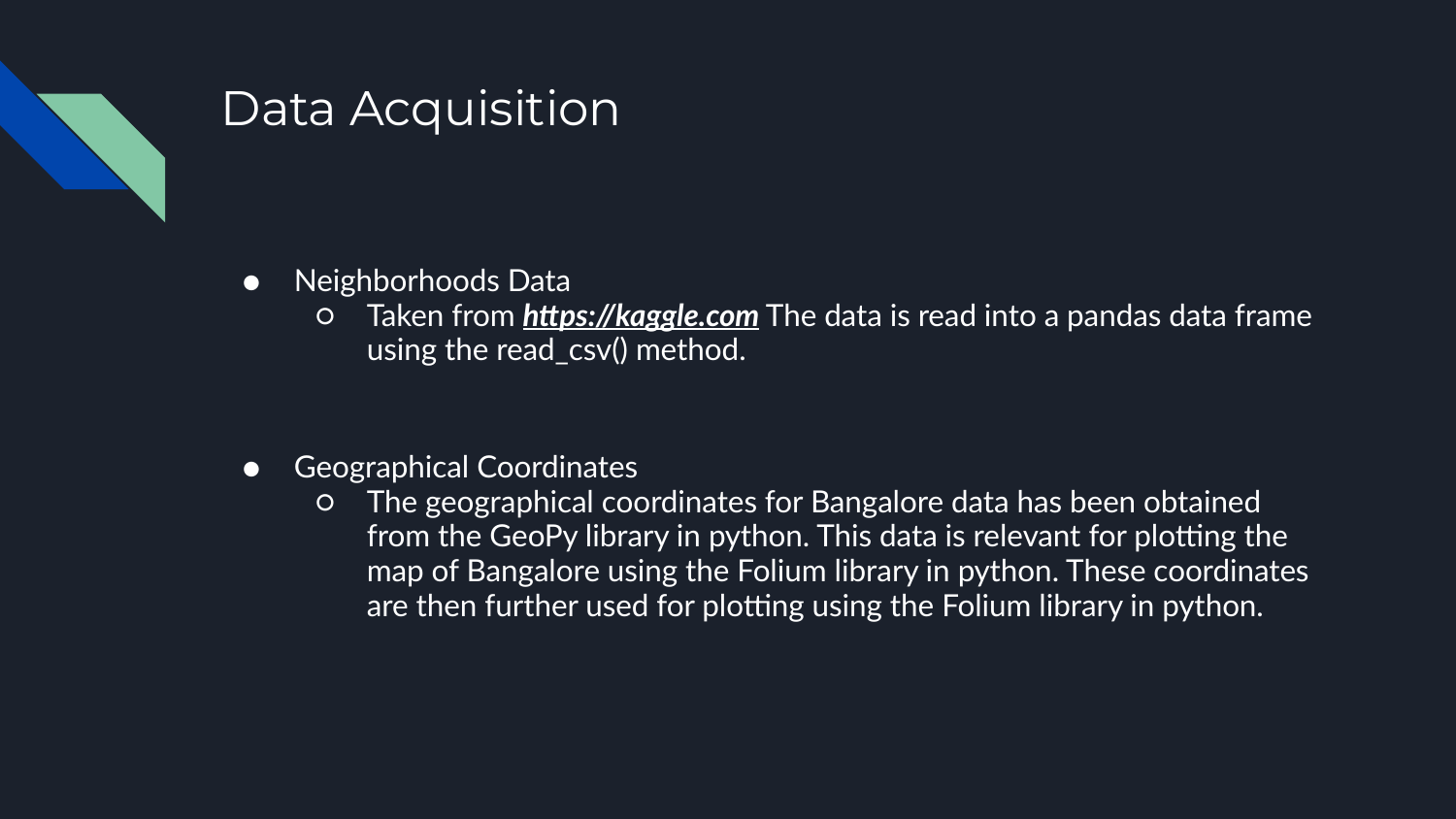

# Data Acquisition
Neighborhoods Data
Taken from https://kaggle.com The data is read into a pandas data frame using the read_csv() method.

Geographical Coordinates
The geographical coordinates for Bangalore data has been obtained from the GeoPy library in python. This data is relevant for plotting the map of Bangalore using the Folium library in python. These coordinates are then further used for plotting using the Folium library in python.